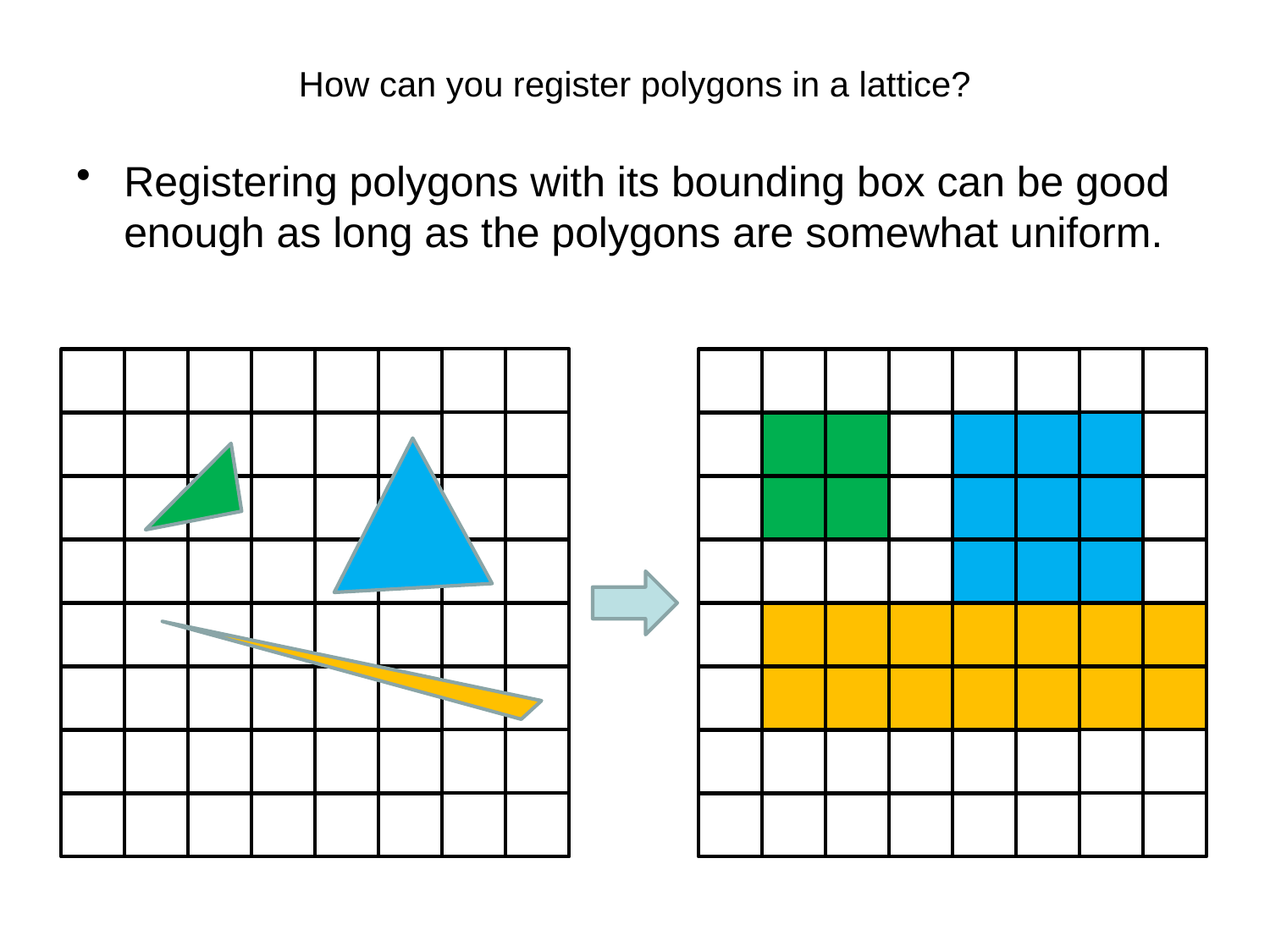

# How can you register polygons in a lattice?
Registering polygons with its bounding box can be good enough as long as the polygons are somewhat uniform.